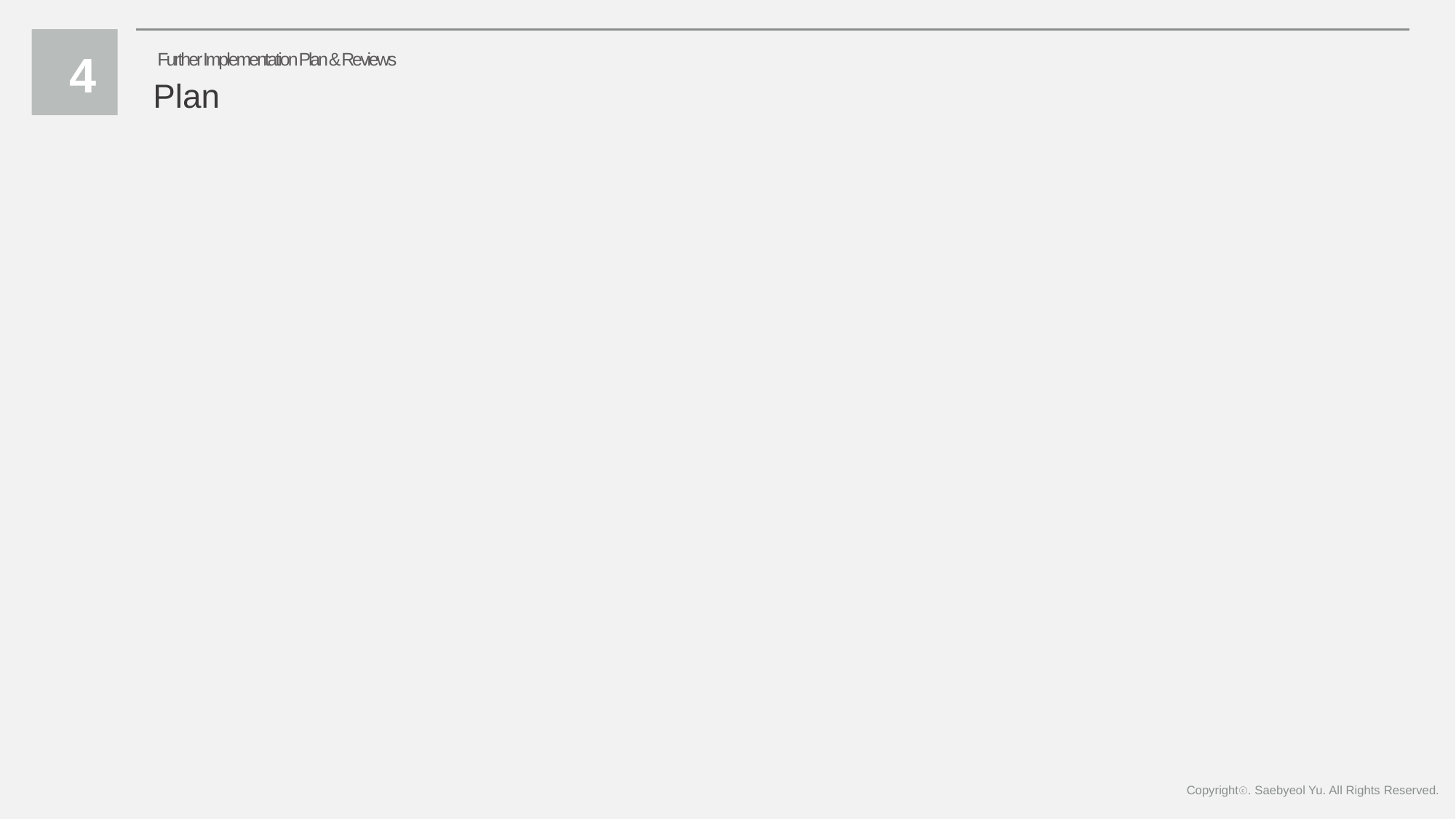

4
Further Implementation Plan & Reviews
Plan